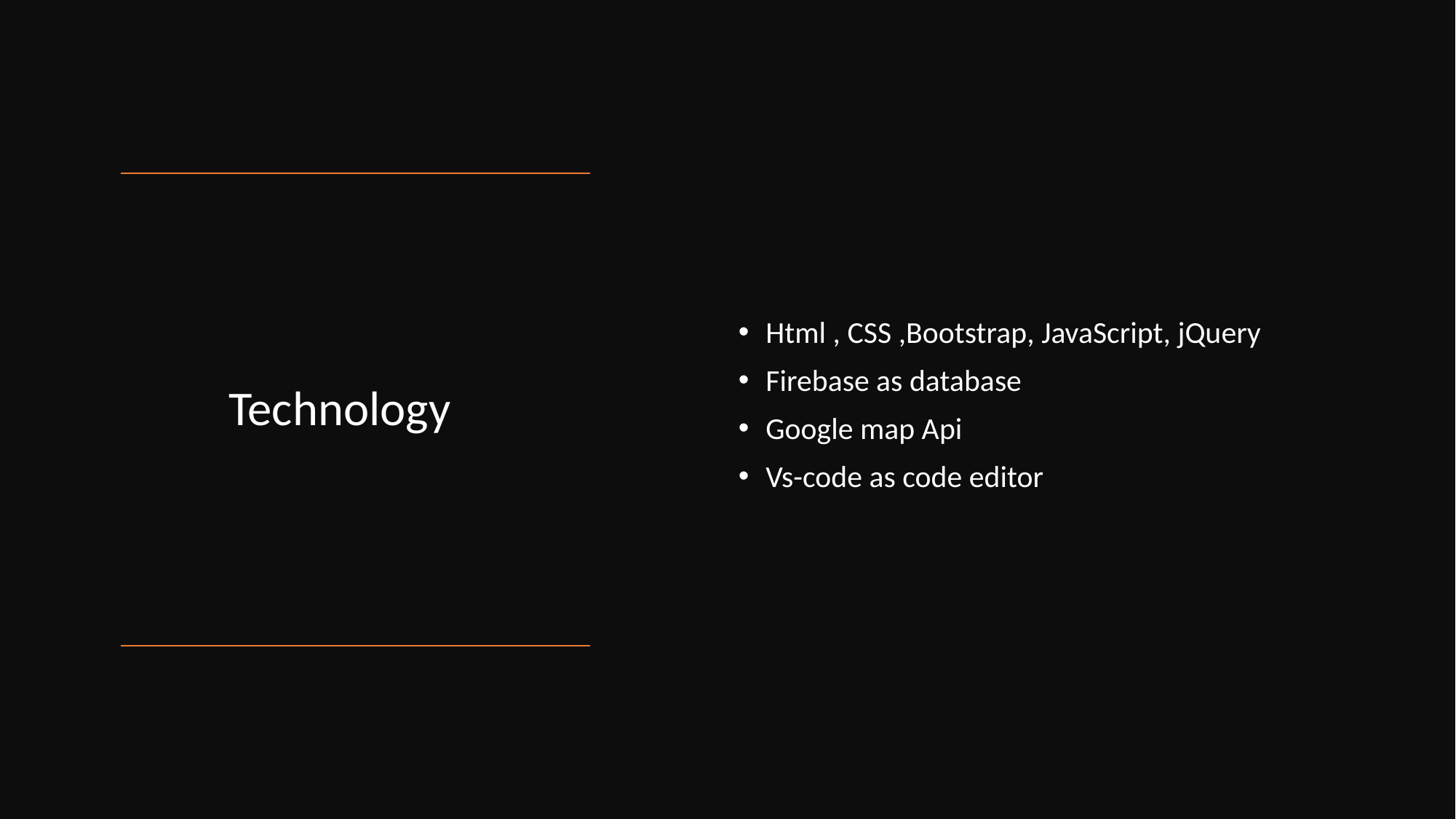

Html , CSS ,Bootstrap, JavaScript, jQuery
Firebase as database
Google map Api
Vs-code as code editor
# Technology